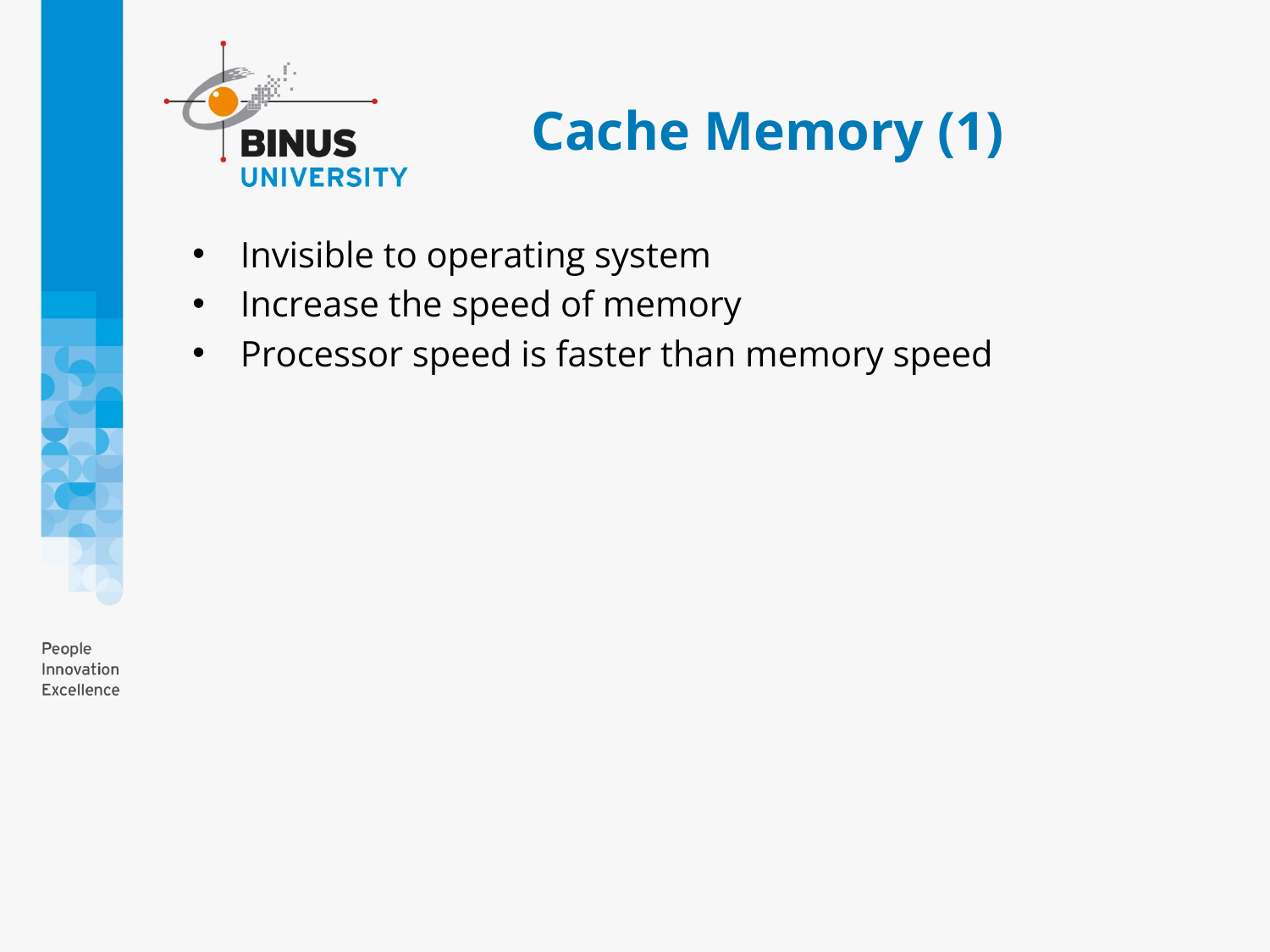

# Cache Memory (1)
Invisible to operating system
Increase the speed of memory
Processor speed is faster than memory speed